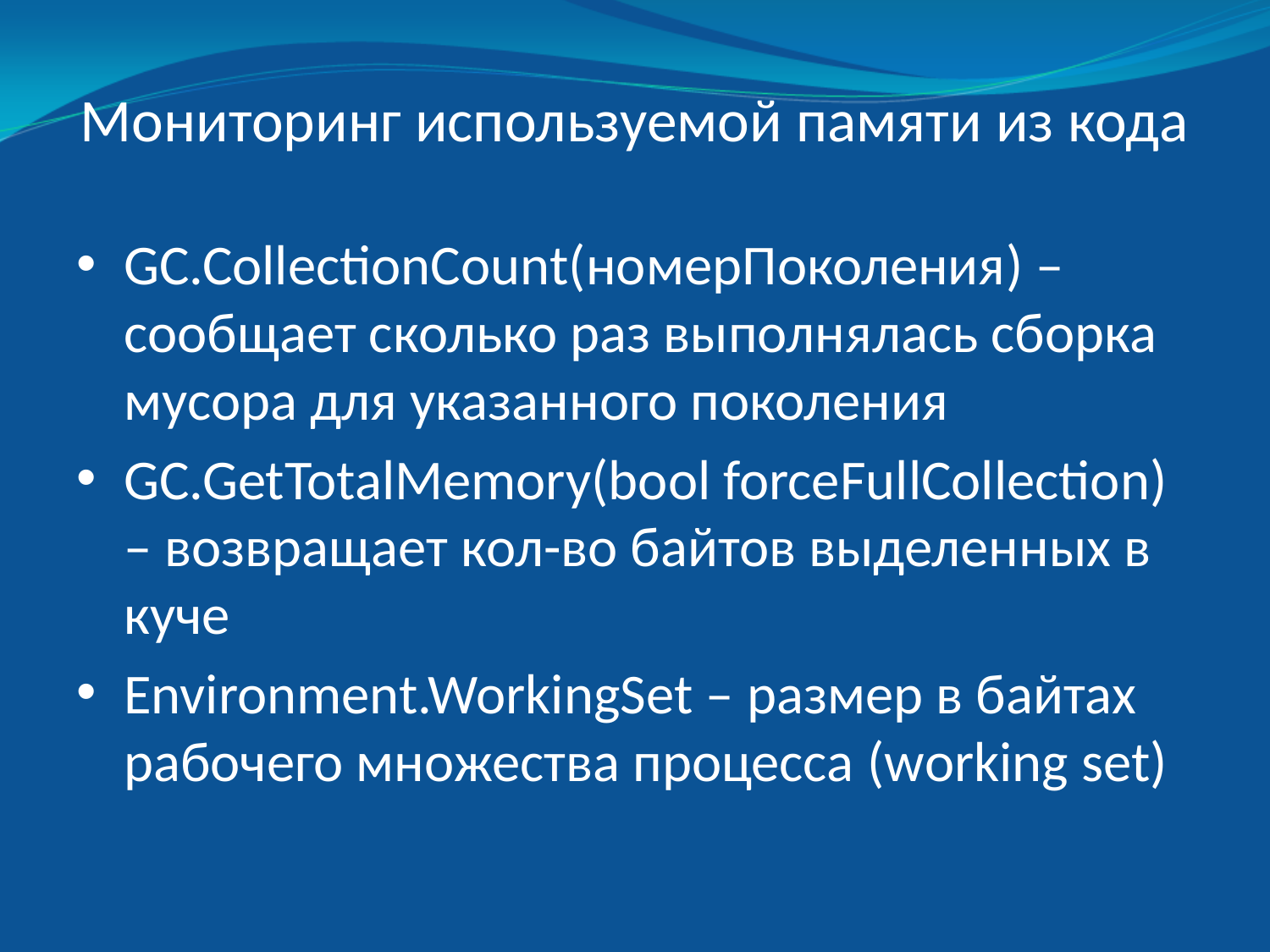

# Мониторинг используемой памяти из кода
GC.CollectionCount(номерПоколения) – сообщает сколько раз выполнялась сборка мусора для указанного поколения
GC.GetTotalMemory(bool forceFullCollection) – возвращает кол-во байтов выделенных в куче
Environment.WorkingSet – размер в байтах рабочего множества процесса (working set)